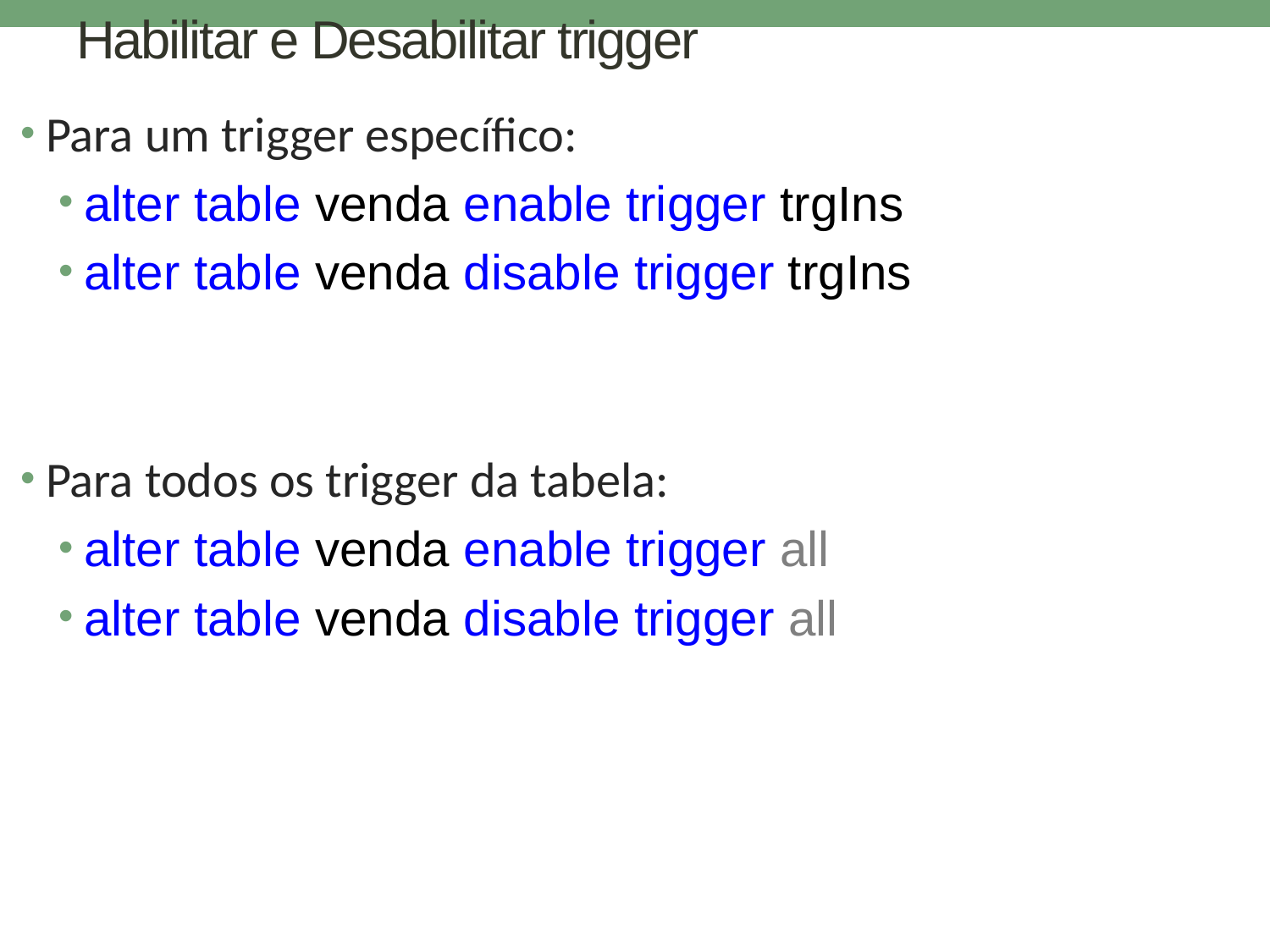

# Habilitar e Desabilitar trigger
Para um trigger específico:
alter table venda enable trigger trgIns
alter table venda disable trigger trgIns

Para todos os trigger da tabela:
alter table venda enable trigger all
alter table venda disable trigger all